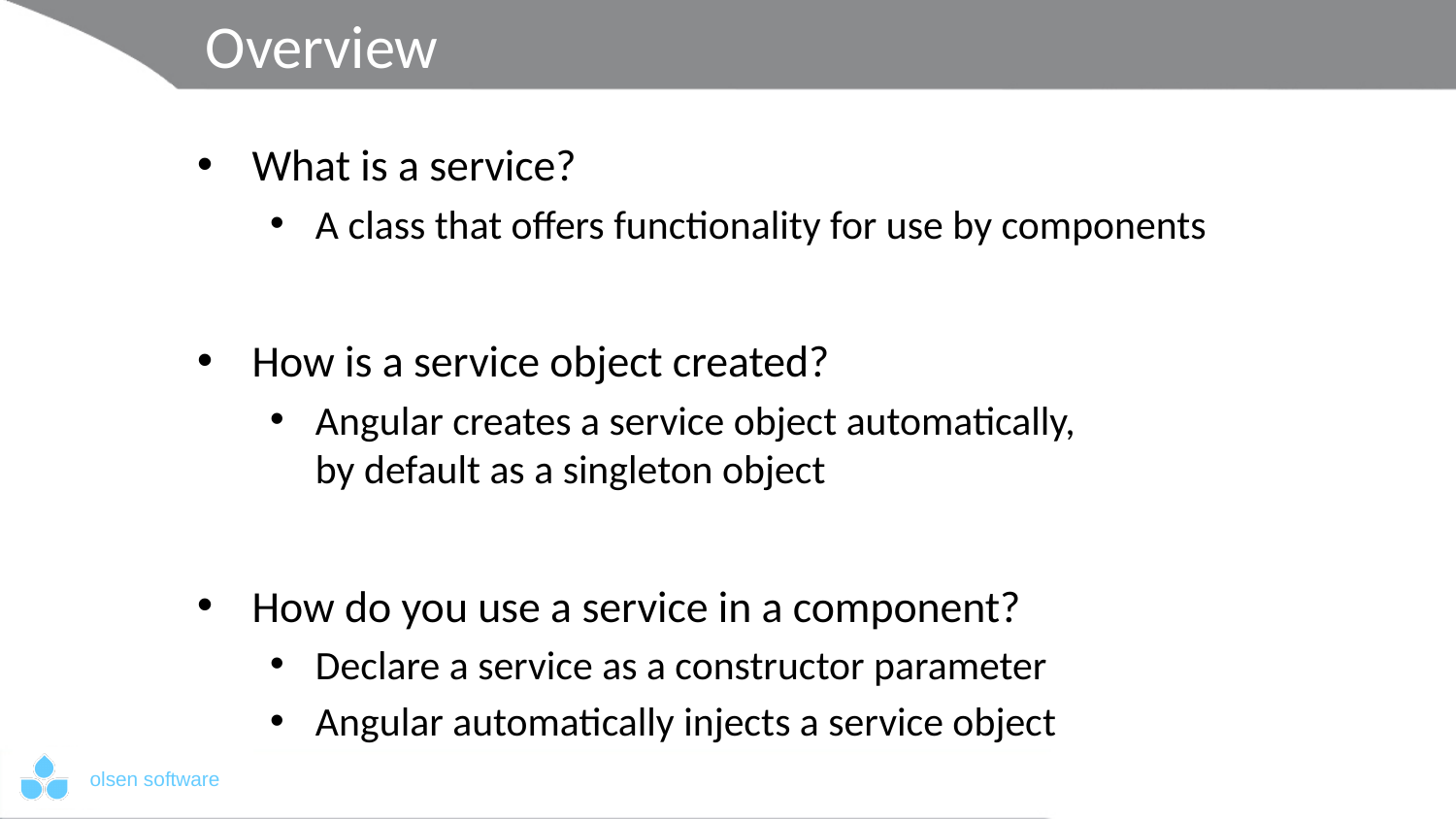

# Overview
What is a service?
A class that offers functionality for use by components

How is a service object created?
Angular creates a service object automatically,
by default as a singleton object

How do you use a service in a component?
Declare a service as a constructor parameter
Angular automatically injects a service object